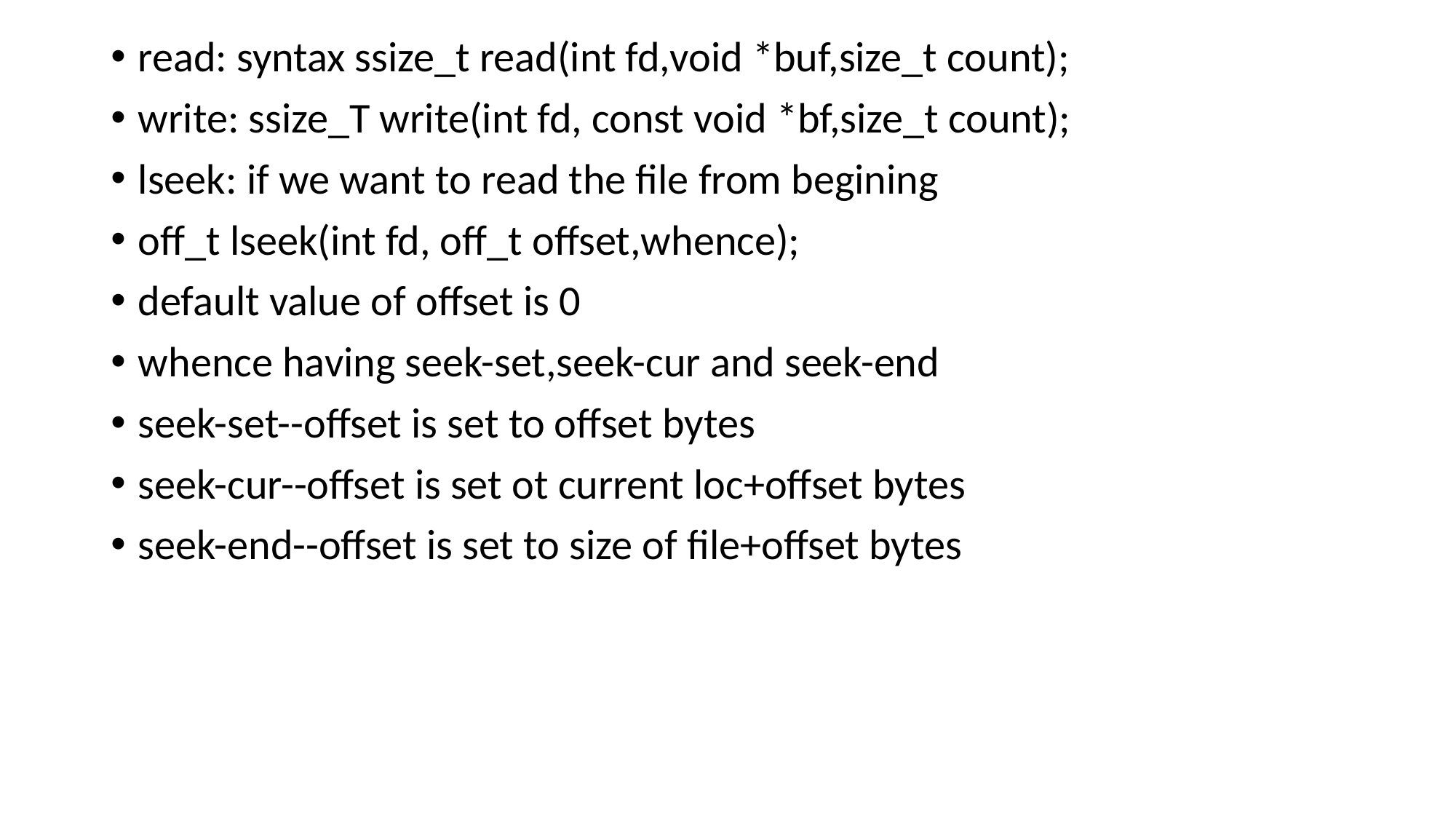

#
read: syntax ssize_t read(int fd,void *buf,size_t count);
write: ssize_T write(int fd, const void *bf,size_t count);
lseek: if we want to read the file from begining
off_t lseek(int fd, off_t offset,whence);
default value of offset is 0
whence having seek-set,seek-cur and seek-end
seek-set--offset is set to offset bytes
seek-cur--offset is set ot current loc+offset bytes
seek-end--offset is set to size of file+offset bytes